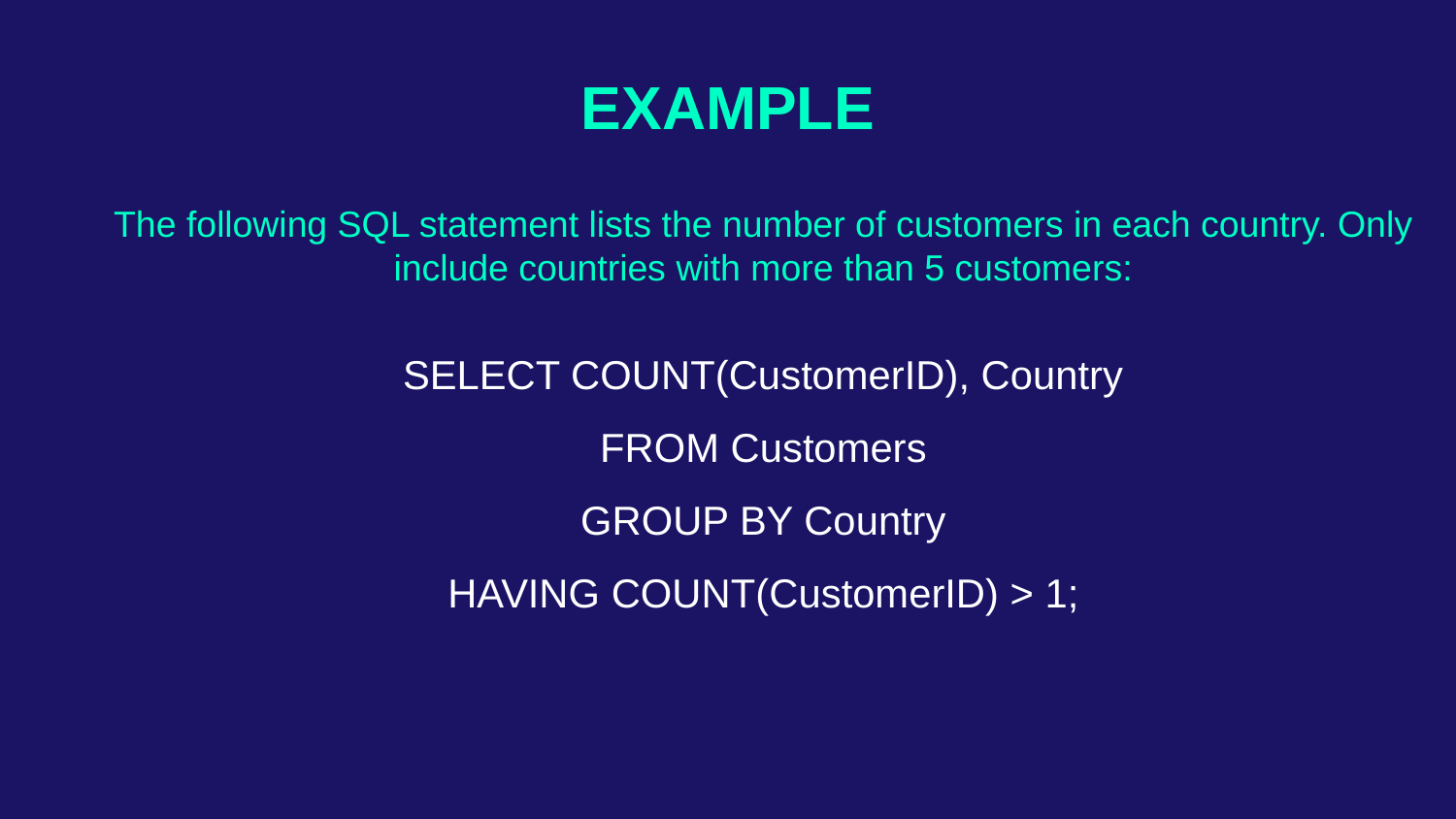

# EXAMPLE
The following SQL statement lists the number of customers in each country. Only include countries with more than 5 customers:
SELECT COUNT(CustomerID), Country
FROM Customers
GROUP BY Country
HAVING COUNT(CustomerID) > 1;